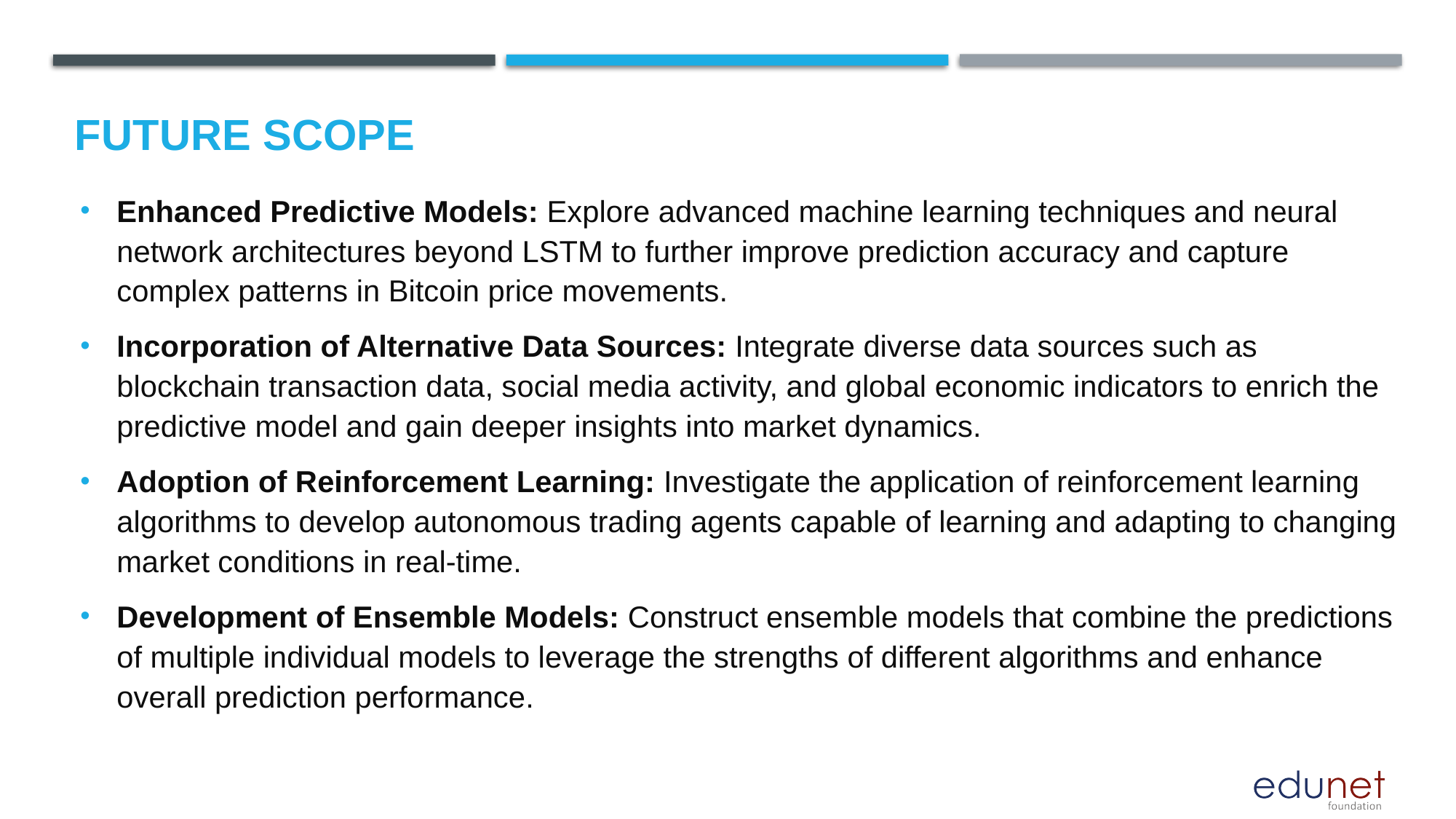

Future scope
Enhanced Predictive Models: Explore advanced machine learning techniques and neural network architectures beyond LSTM to further improve prediction accuracy and capture complex patterns in Bitcoin price movements.
Incorporation of Alternative Data Sources: Integrate diverse data sources such as blockchain transaction data, social media activity, and global economic indicators to enrich the predictive model and gain deeper insights into market dynamics.
Adoption of Reinforcement Learning: Investigate the application of reinforcement learning algorithms to develop autonomous trading agents capable of learning and adapting to changing market conditions in real-time.
Development of Ensemble Models: Construct ensemble models that combine the predictions of multiple individual models to leverage the strengths of different algorithms and enhance overall prediction performance.